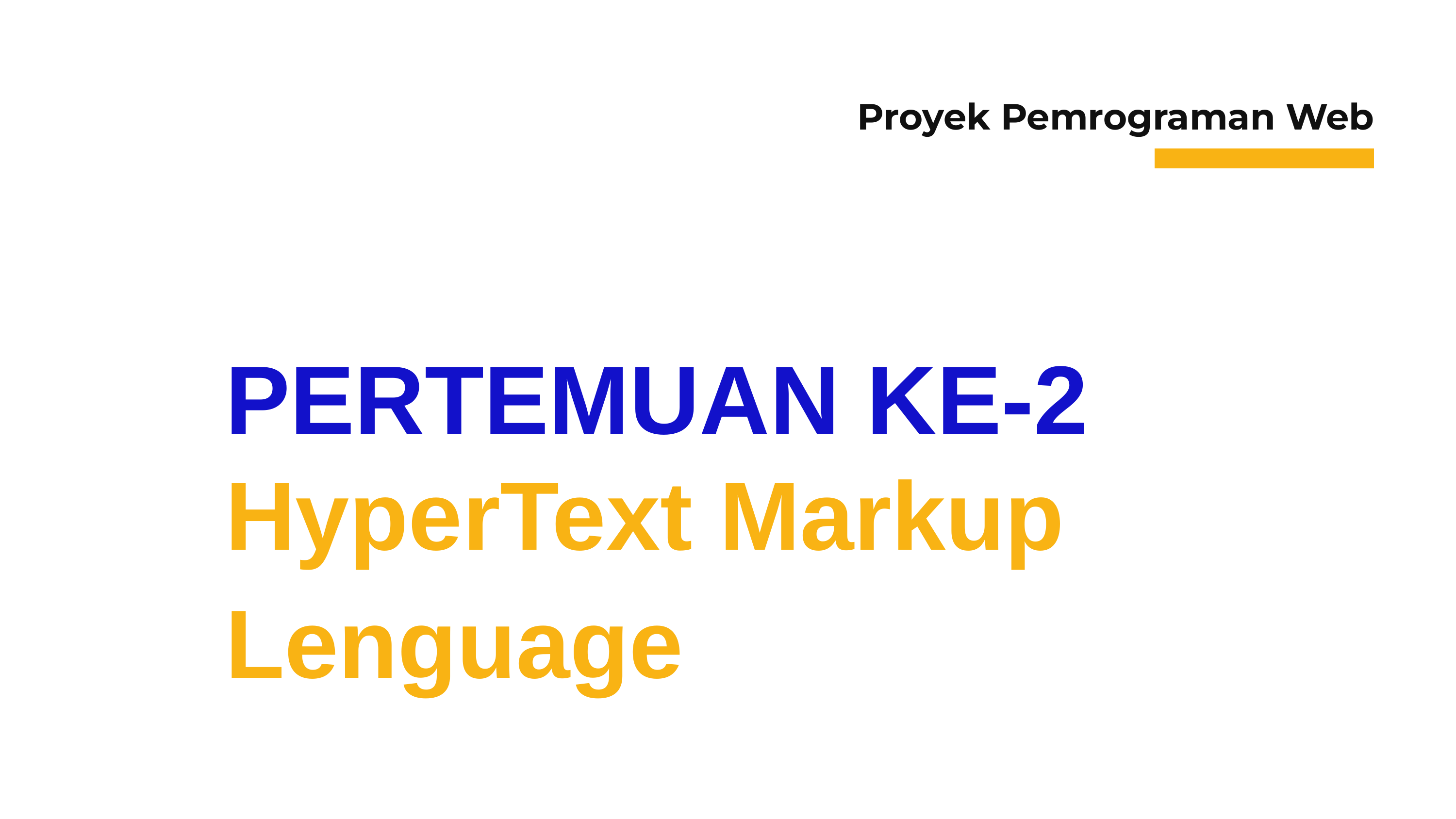

Proyek Pemrograman Web

PERTEMUAN KE-2
HyperText Markup Lenguage